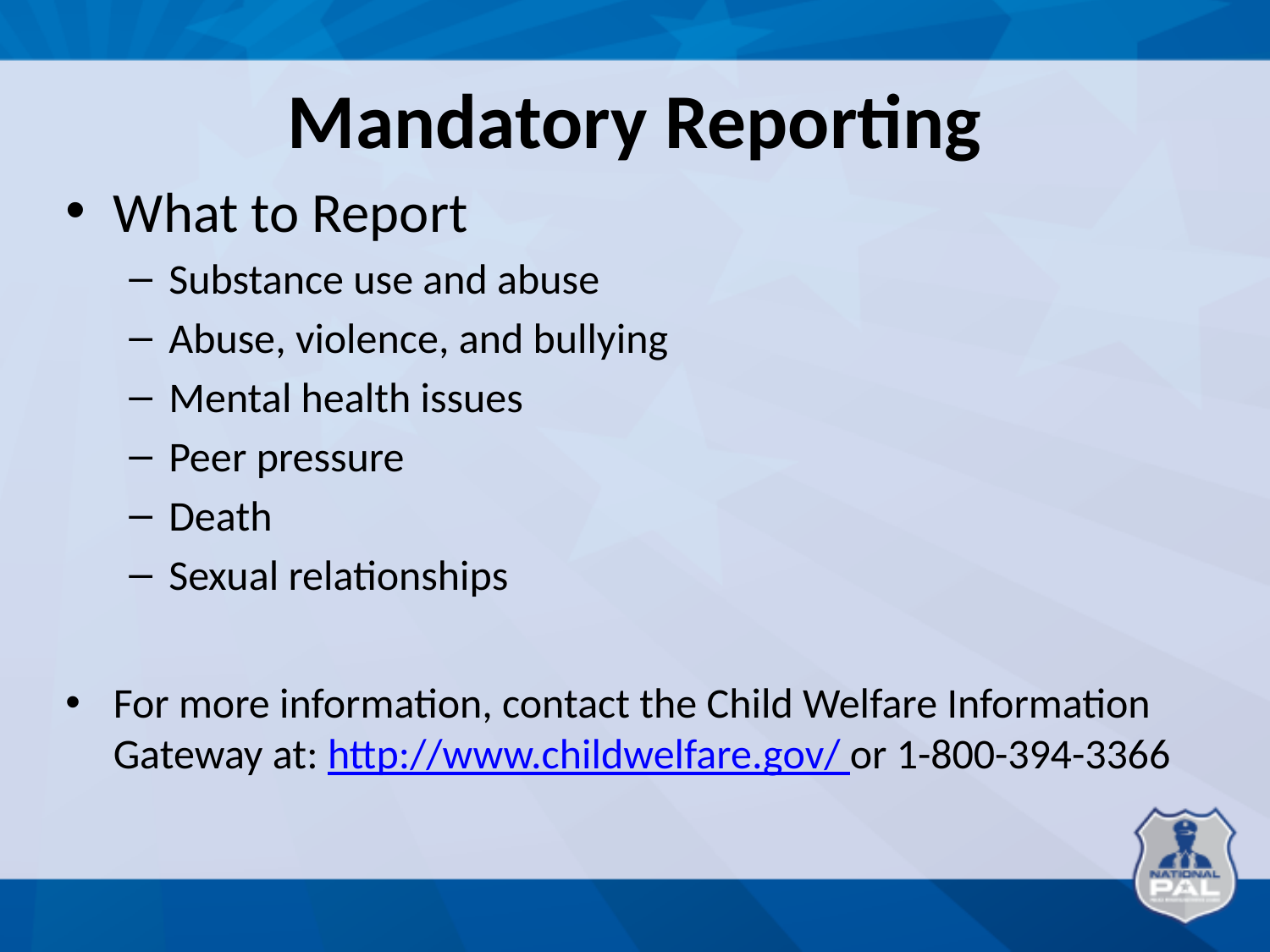

# Mandatory Reporting
What to Report
Substance use and abuse
Abuse, violence, and bullying
Mental health issues
Peer pressure
Death
Sexual relationships

For more information, contact the Child Welfare Information Gateway at: http://www.childwelfare.gov/ or 1-800-394-3366